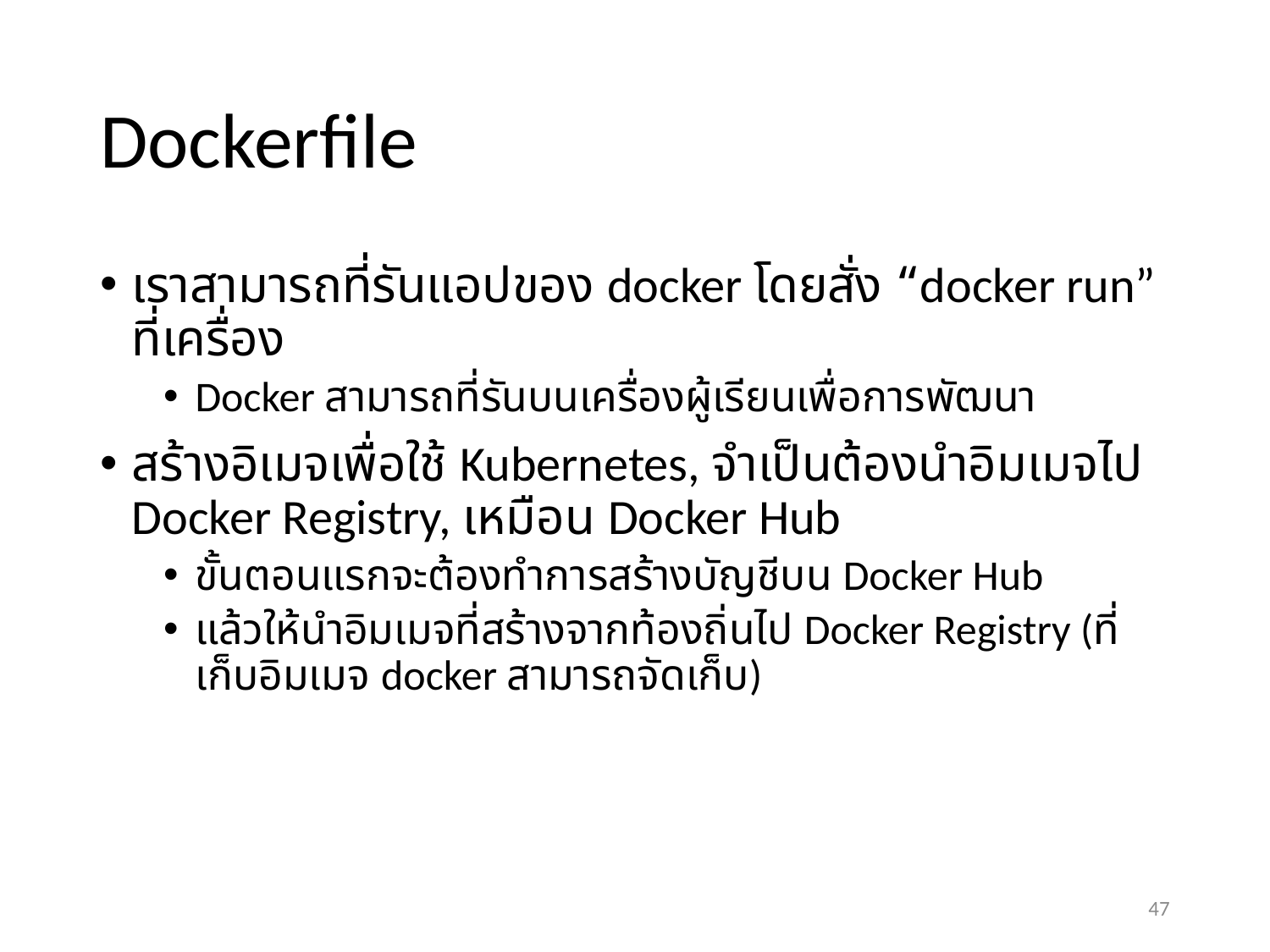

# Dockerfile
เราสามารถที่รันแอปของ docker โดยสั่ง “docker run” ที่เครื่อง
Docker สามารถที่รันบนเครื่องผู้เรียนเพื่อการพัฒนา
สร้างอิเมจเพื่อใช้ Kubernetes, จำเป็นต้องนำอิมเมจไป Docker Registry, เหมือน Docker Hub
ขั้นตอนแรกจะต้องทำการสร้างบัญชีบน Docker Hub
แล้วให้นำอิมเมจที่สร้างจากท้องถิ่นไป Docker Registry (ที่เก็บอิมเมจ docker สามารถจัดเก็บ)
47